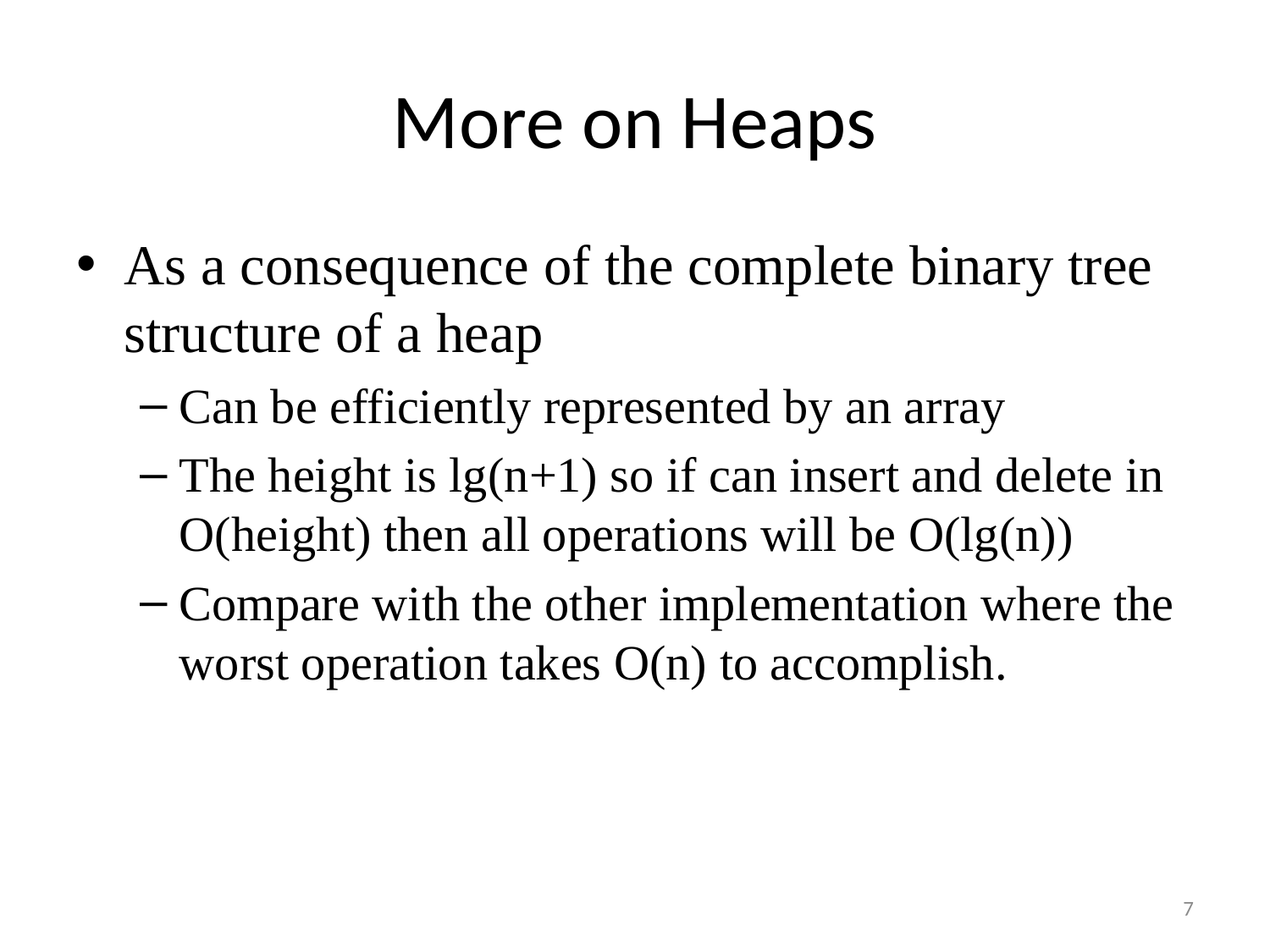

# More on Heaps
As a consequence of the complete binary tree structure of a heap
Can be efficiently represented by an array
The height is lg(n+1) so if can insert and delete in O(height) then all operations will be O(lg(n))
Compare with the other implementation where the worst operation takes O(n) to accomplish.
7